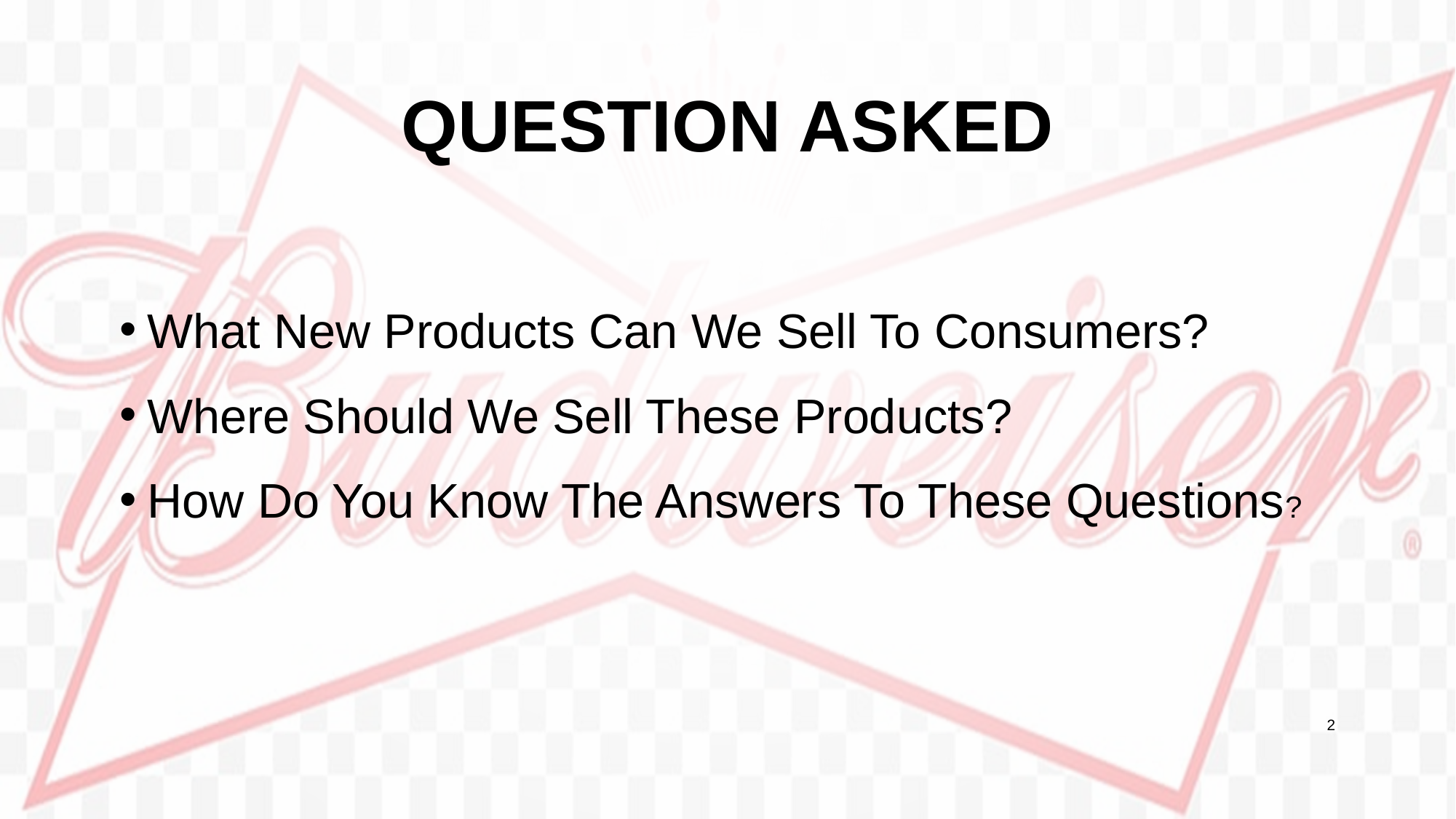

# Question asked
What New Products Can We Sell To Consumers?
Where Should We Sell These Products?
How Do You Know The Answers To These Questions?
2